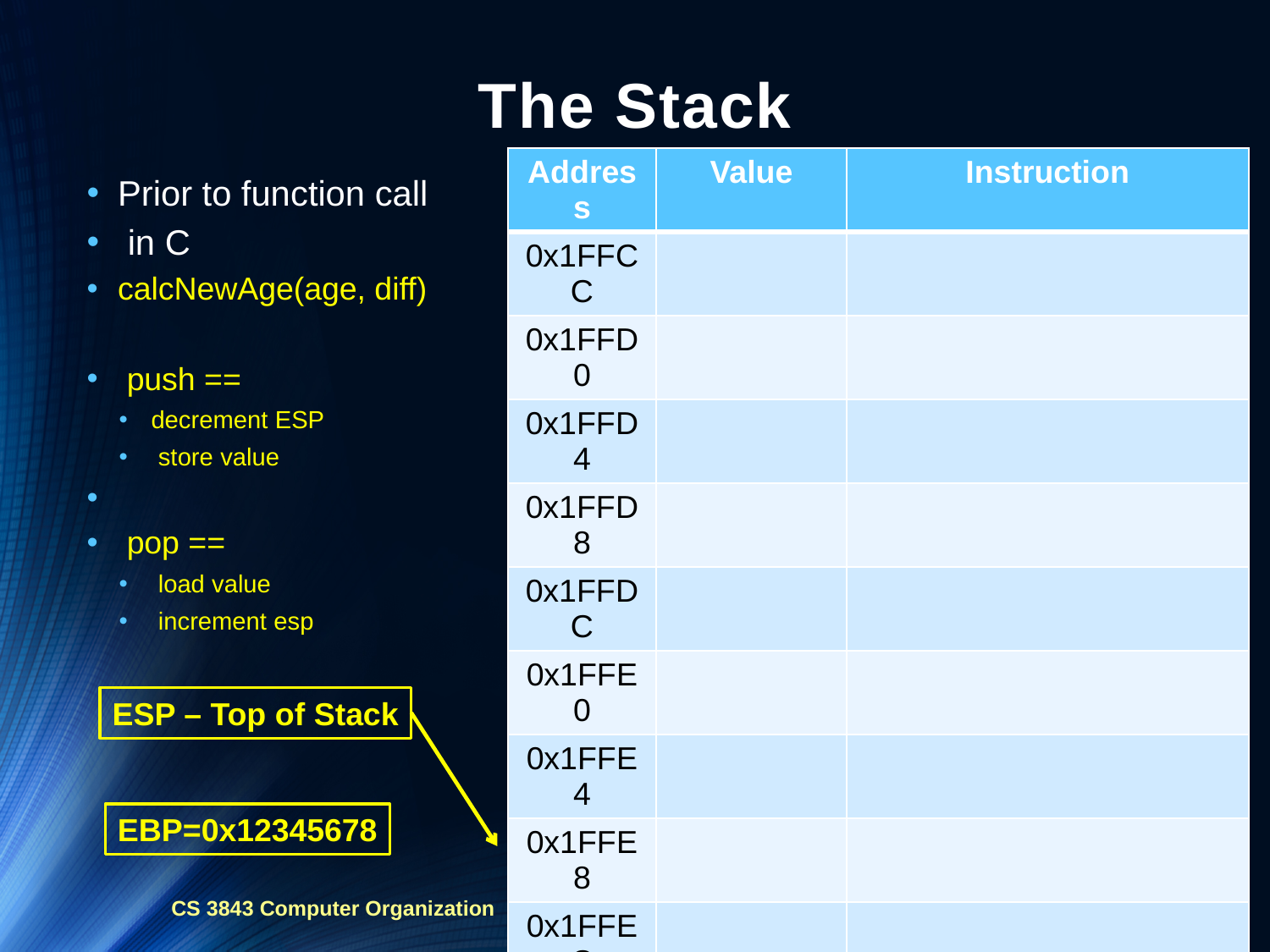

# The Stack
| Address | Value | Instruction |
| --- | --- | --- |
| 0x1FFCC |  |  |
| 0x1FFD0 |  |  |
| 0x1FFD4 |  |  |
| 0x1FFD8 |  |  |
| 0x1FFDC |  |  |
| 0x1FFE0 |  |  |
| 0x1FFE4 |  |  |
| 0x1FFE8 |  |  |
| 0x1FFEC |  |  |
| 0x1FFF0 |  |  |
| 0x1FFF4 |  |  |
| 0x1FFF8 |  |  |
| 0x1FFFC | value |  |
Prior to function call
 in C
calcNewAge(age, diff)

 push ==
decrement ESP
 store value

 pop ==
 load value
 increment esp

ESP – Top of Stack
EBP=0x12345678
CS 3843 Computer Organization
5/29/2017
17